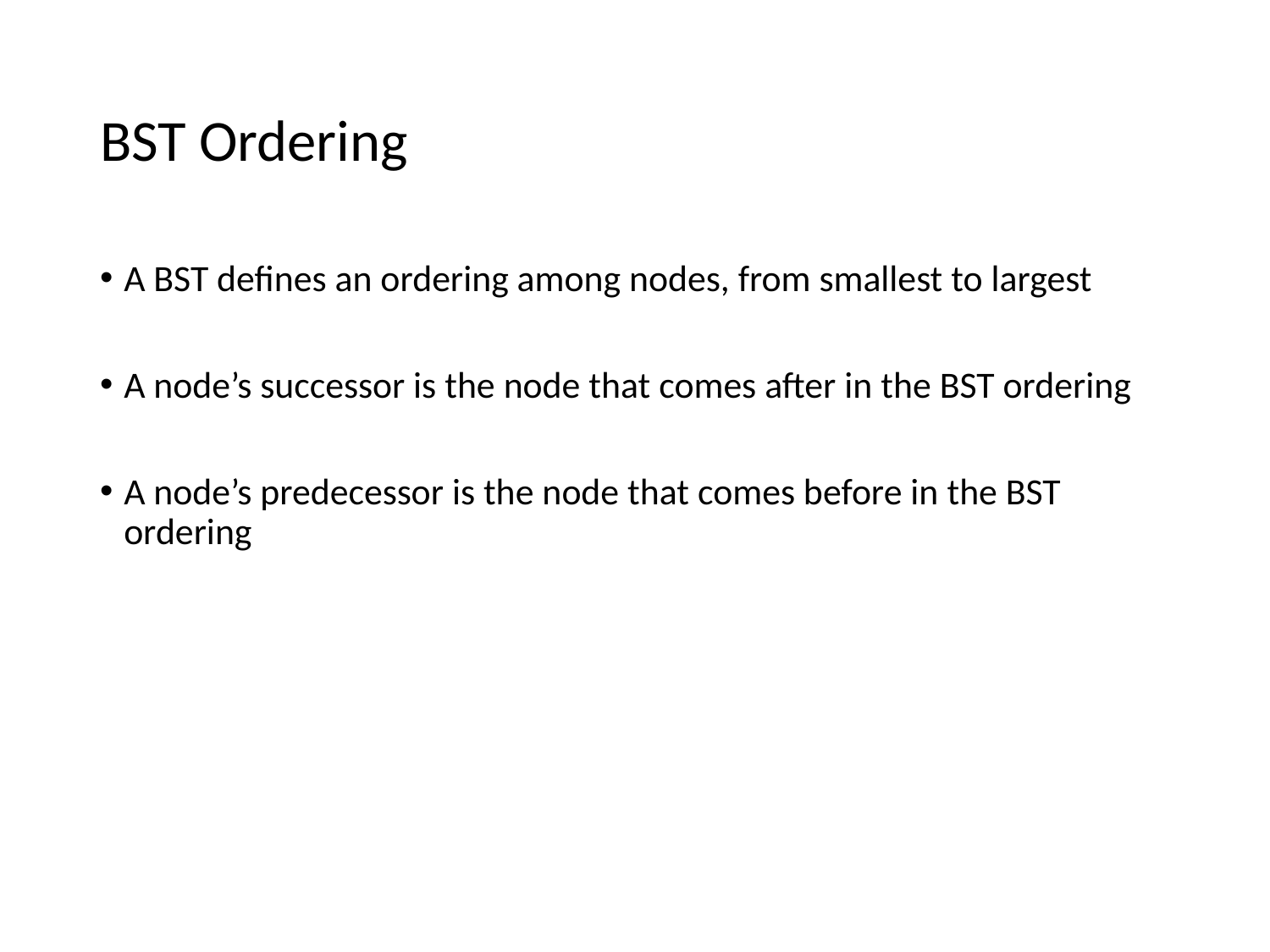

# BST Ordering
A BST defines an ordering among nodes, from smallest to largest

A node’s successor is the node that comes after in the BST ordering

A node’s predecessor is the node that comes before in the BST ordering